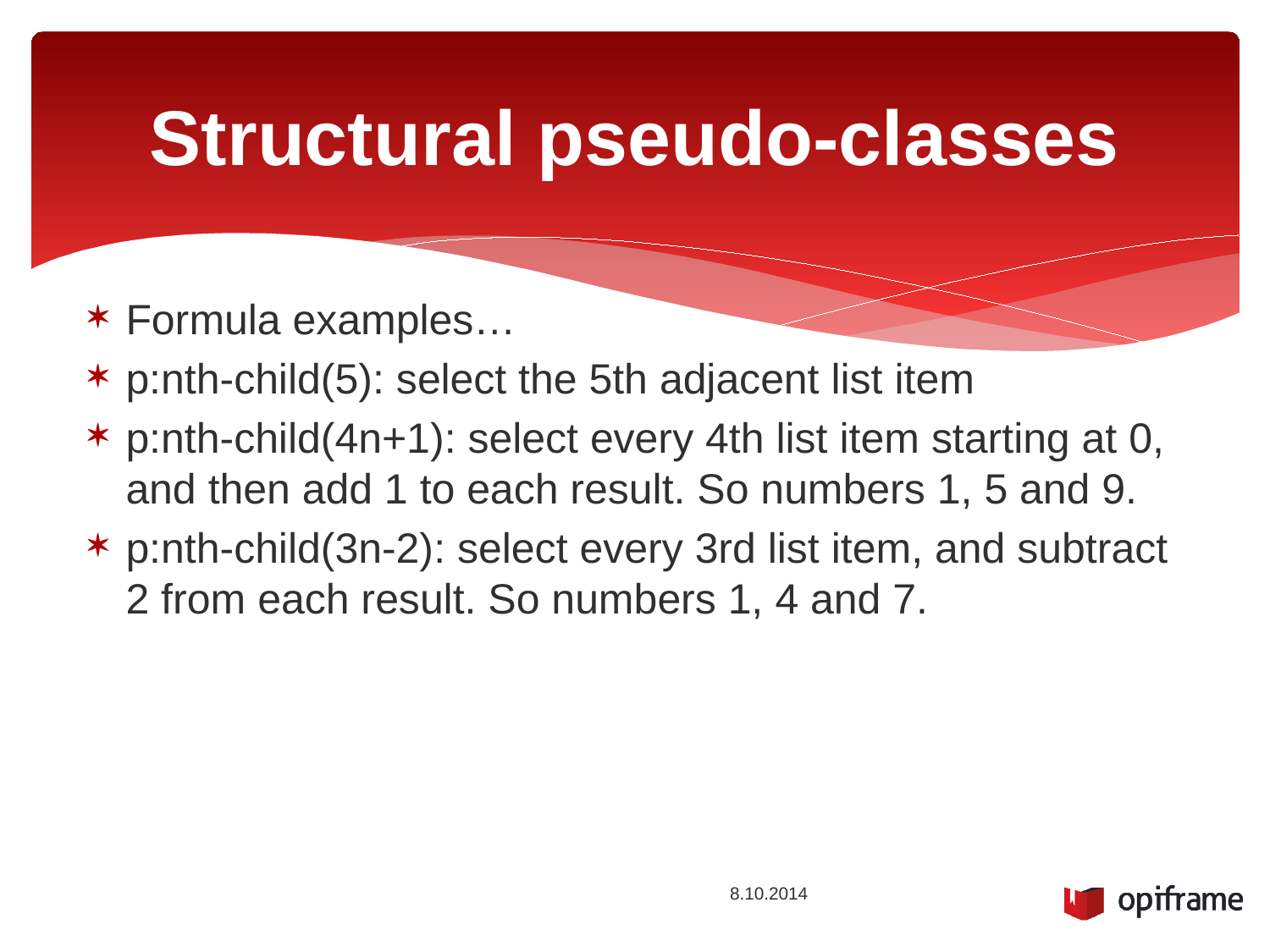

# Structural pseudo-classes
Formula examples…
p:nth-child(5): select the 5th adjacent list item
p:nth-child(4n+1): select every 4th list item starting at 0, and then add 1 to each result. So numbers 1, 5 and 9.
p:nth-child(3n-2): select every 3rd list item, and subtract 2 from each result. So numbers 1, 4 and 7.

8.10.2014